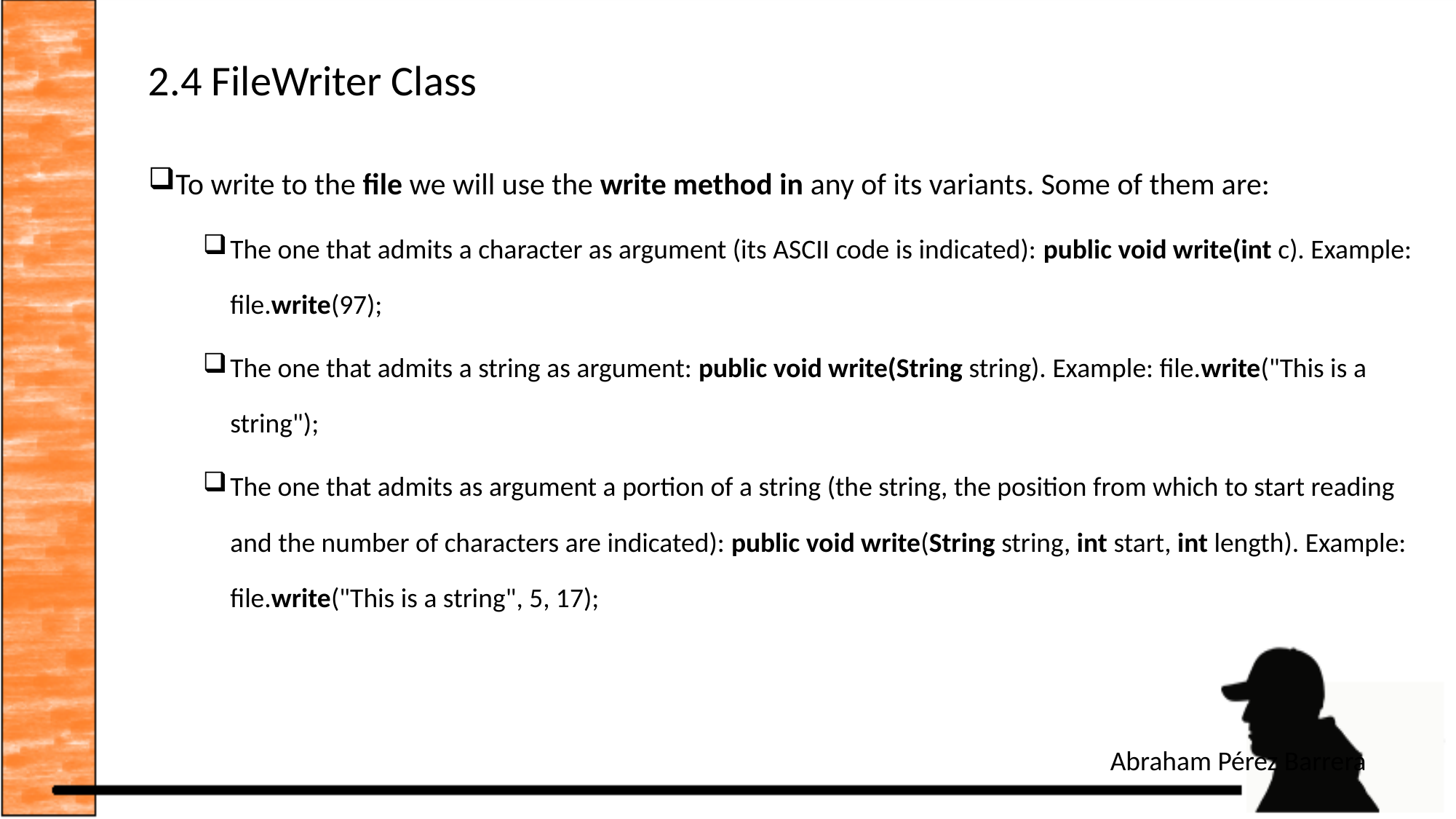

# 2.4 FileWriter Class
To write to the file we will use the write method in any of its variants. Some of them are:
The one that admits a character as argument (its ASCII code is indicated): public void write(int c). Example: file.write(97);
The one that admits a string as argument: public void write(String string). Example: file.write("This is a string");
The one that admits as argument a portion of a string (the string, the position from which to start reading and the number of characters are indicated): public void write(String string, int start, int length). Example: file.write("This is a string", 5, 17);